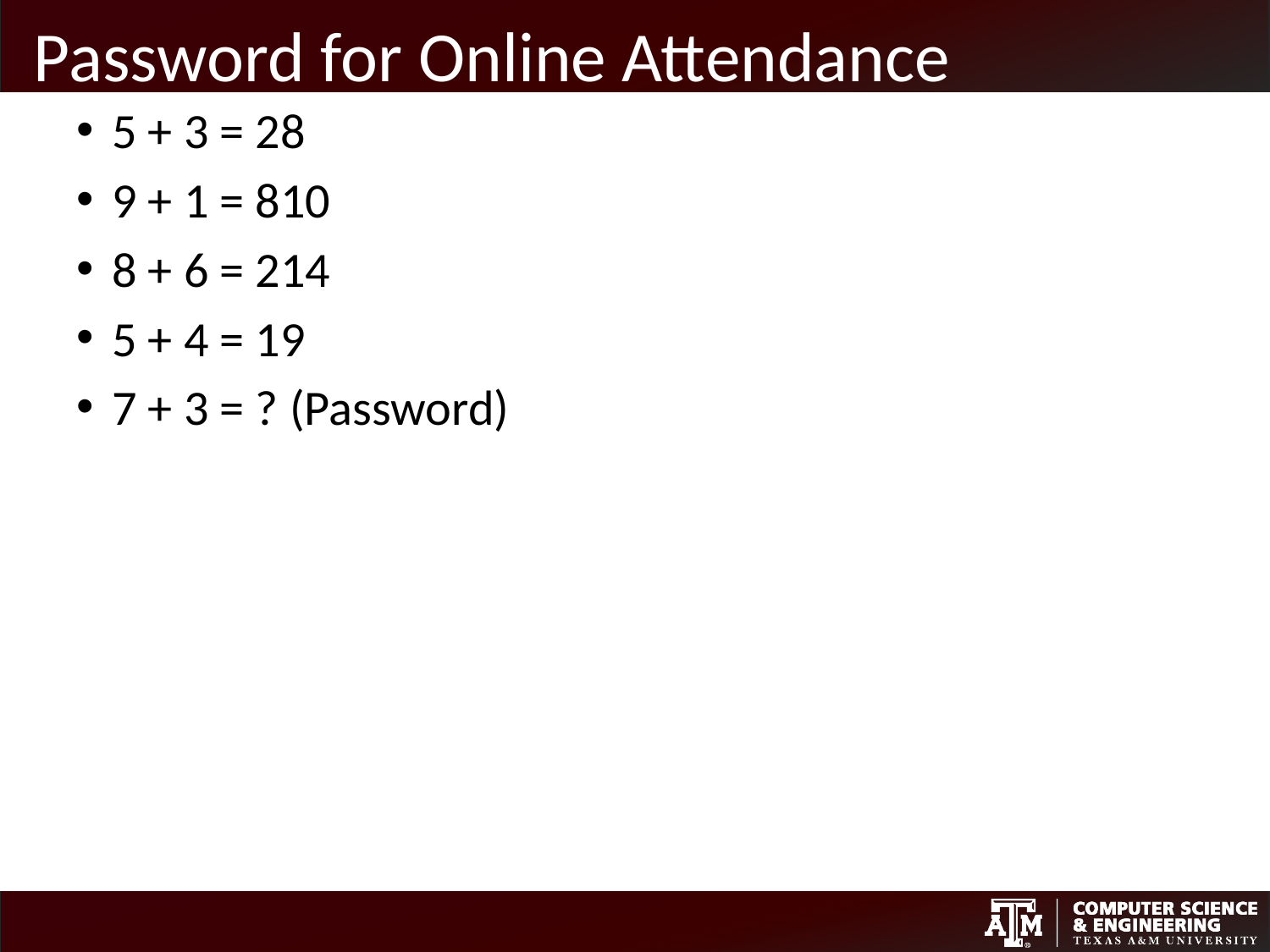

# Password for Online Attendance
5 + 3 = 28
9 + 1 = 810
8 + 6 = 214
5 + 4 = 19
7 + 3 = ? (Password)